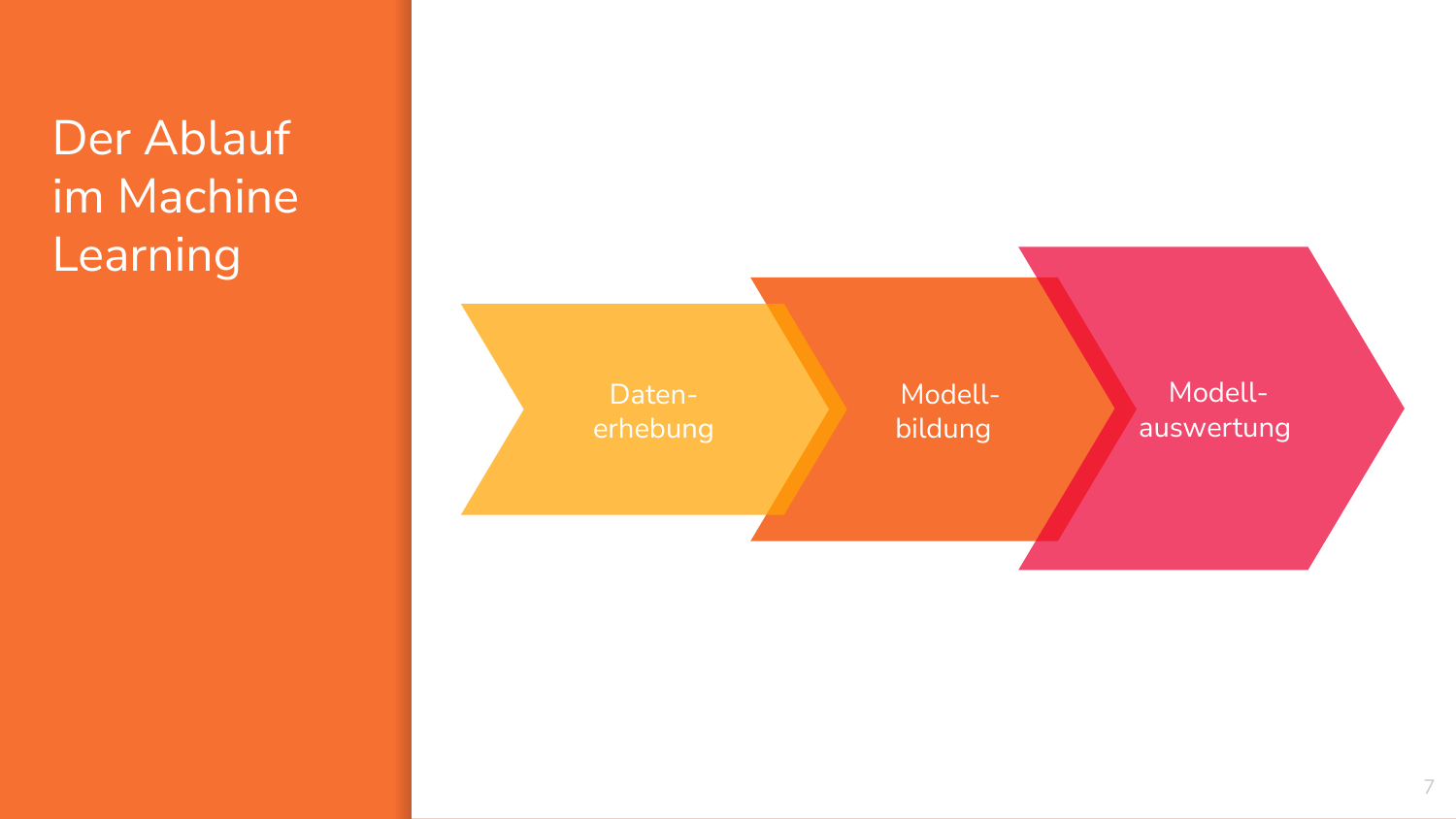

# Der Ablauf im Machine Learning
  Modell-
 auswertung
  Modell-bildung
Daten-
erhebung
7